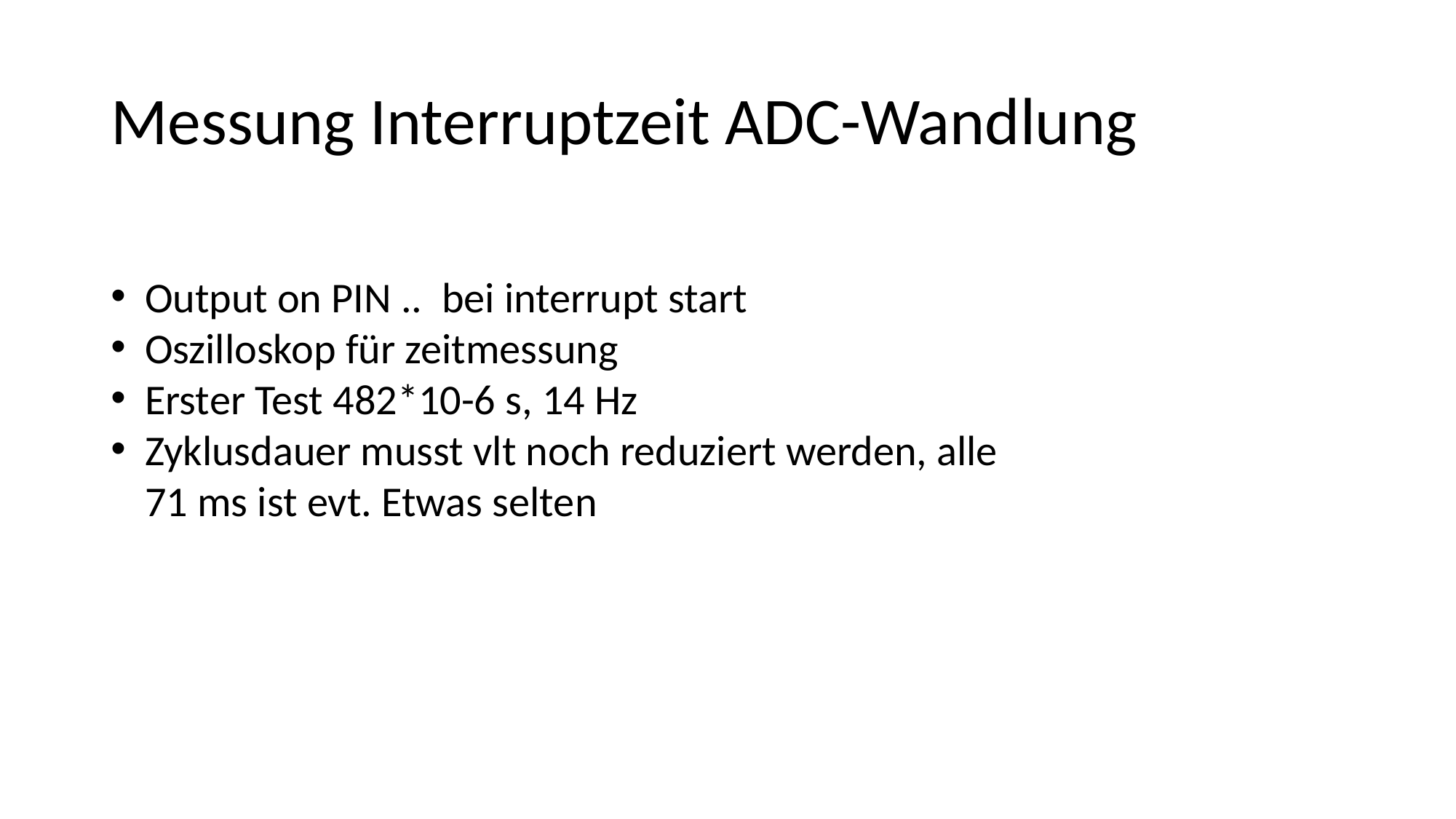

# Messung Interruptzeit ADC-Wandlung
Output on PIN ..  bei interrupt start
Oszilloskop für zeitmessung
Erster Test 482*10-6 s, 14 Hz
Zyklusdauer musst vlt noch reduziert werden, alle 71 ms ist evt. Etwas selten